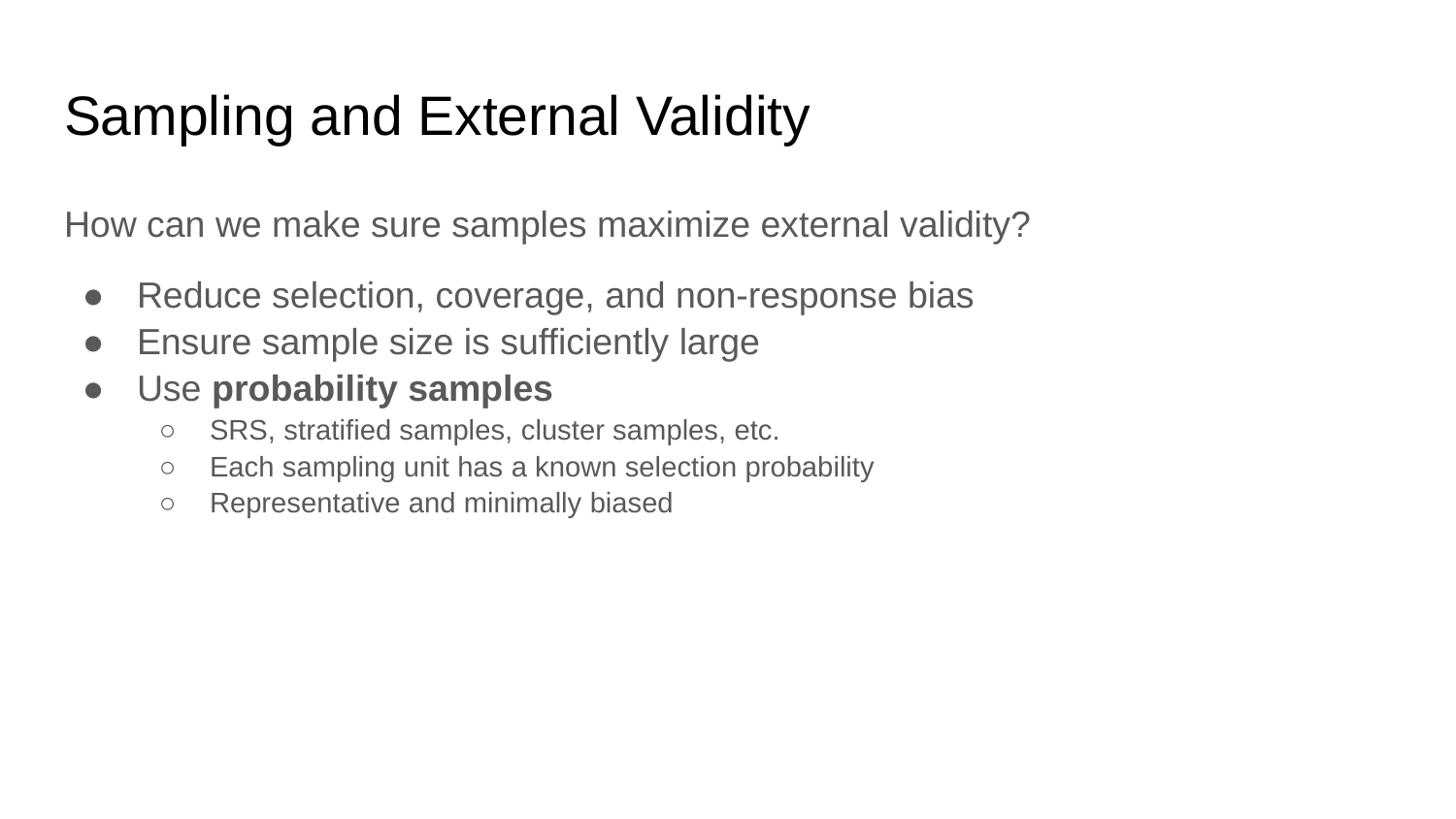

# Sampling and External Validity
How can we make sure samples maximize external validity?
Reduce selection, coverage, and non-response bias
Ensure sample size is sufficiently large
Use probability samples
SRS, stratified samples, cluster samples, etc.
Each sampling unit has a known selection probability
Representative and minimally biased